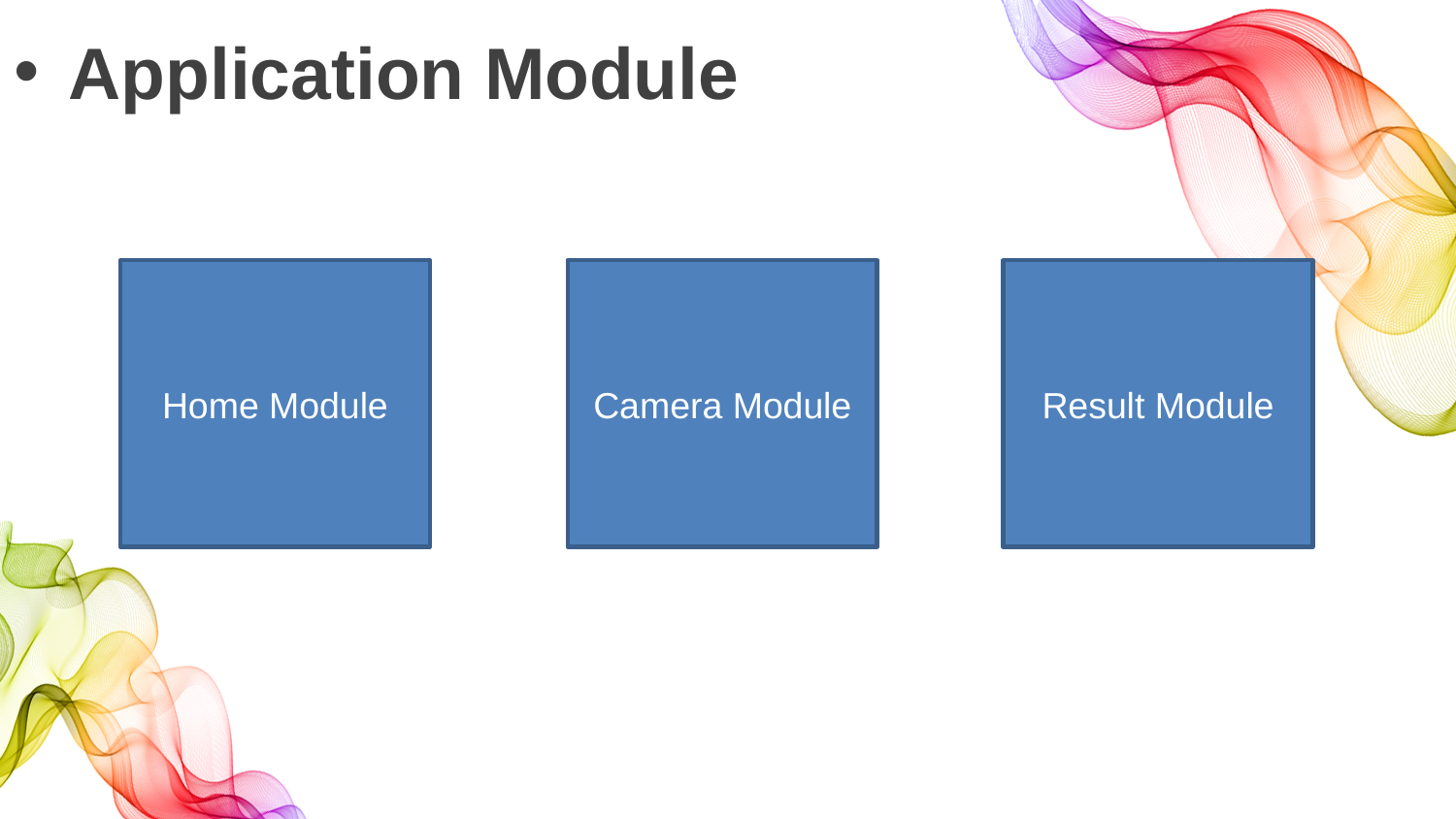

# Application Module

Home Module
Camera Module
Result Module